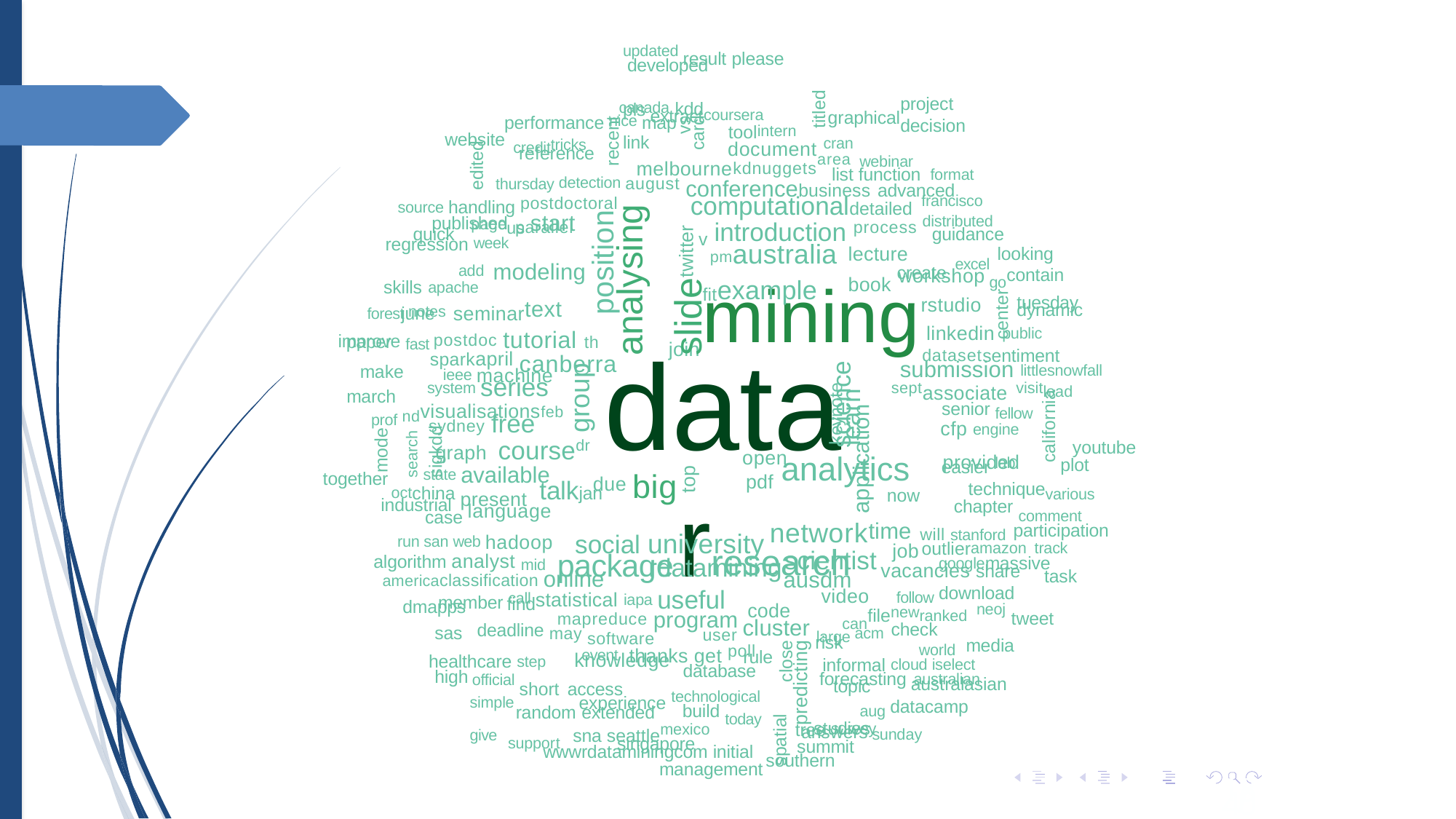

updated result please
competition interacting
friday	facebook
developed
natural	version nov retrieval
canada kddcoursera
titled
project  decision
performance nice map
graphical
toolintern
pls
extract
vs  card
recent
website credittricks
document cran
link
edited
reference
melbournekdnuggetsarea webinar
list function format
thursday detection august conferencebusiness advanced
source handling postdoctoral
computationaldetailed francisco
position  analysing  slidetwitter
published parallel
introduction process distributed
guidance
regression week
v
pmaustralia lecture
pageus start
quick
excel looking
book create
gocontain
tuesday
add modeling
fitexample
workshop
skills apache
mining
forest notes seminartext
center
rstudio
dynamic
june
improve fast postdoc tutorial th
linkedin public
paper  make
sparkapril canberra
data
datasetsentiment
join
mode
search	sigkdd
submission littlesnowfall
ieee machine
group
keynote
science
learn
application
system series
septassociate visitload
march
senior fellow
prof ndvisualisationsfeb
california
cfp engine  easier lab
sydney free
packagerresearch
graph coursedr
due big
youtube
open
pdf analytics
provided
plot
state available
top
octchina present talkjan
together
techniquevarious
now
chapter comment
industrial
language
case
will stanford participation
network
time
run san web hadoop
social university
outlieramazon track
job
algorithm analyst mid
googlemassive
scientist
rdatamining
vacancies share
americaclassification online
ausdm
task
follow download
member call statistical iapa useful
18 / 40
video
find
mapreduce program code
canfilenewranked neoj
dmapps
deadline may software
user cluster large acm check
tweet
sas	high
world media
risk
event thanks get poll
predicting
close
healthcare step
informal cloud iselect
rule
knowledge
forecasting australian
database
official short access
australasian
topic
simple	experience technological give
aug datacamp
build today
random extended
studiessunday
spatial
sna seattlemexico
answers
support	singapore
tree survey
summit  southern
wwwrdataminingcom initial
management